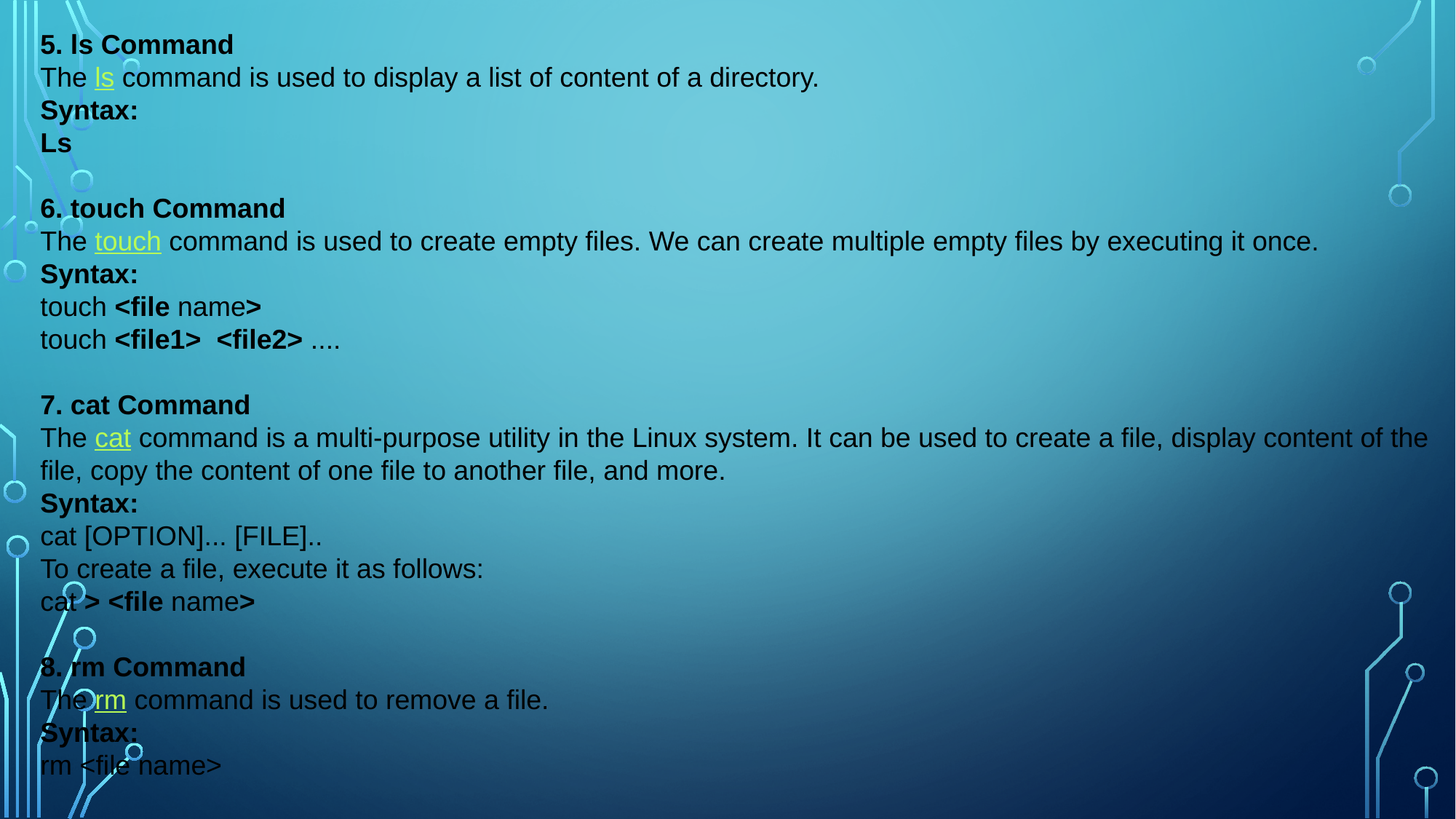

5. ls Command
The ls command is used to display a list of content of a directory.
Syntax:
Ls

6. touch Command
The touch command is used to create empty files. We can create multiple empty files by executing it once.
Syntax:
touch <file name>
touch <file1>  <file2> ....

7. cat Command
The cat command is a multi-purpose utility in the Linux system. It can be used to create a file, display content of the file, copy the content of one file to another file, and more.
Syntax:
cat [OPTION]... [FILE]..
To create a file, execute it as follows:
cat > <file name>

8. rm Command
The rm command is used to remove a file.
Syntax:
rm <file name>